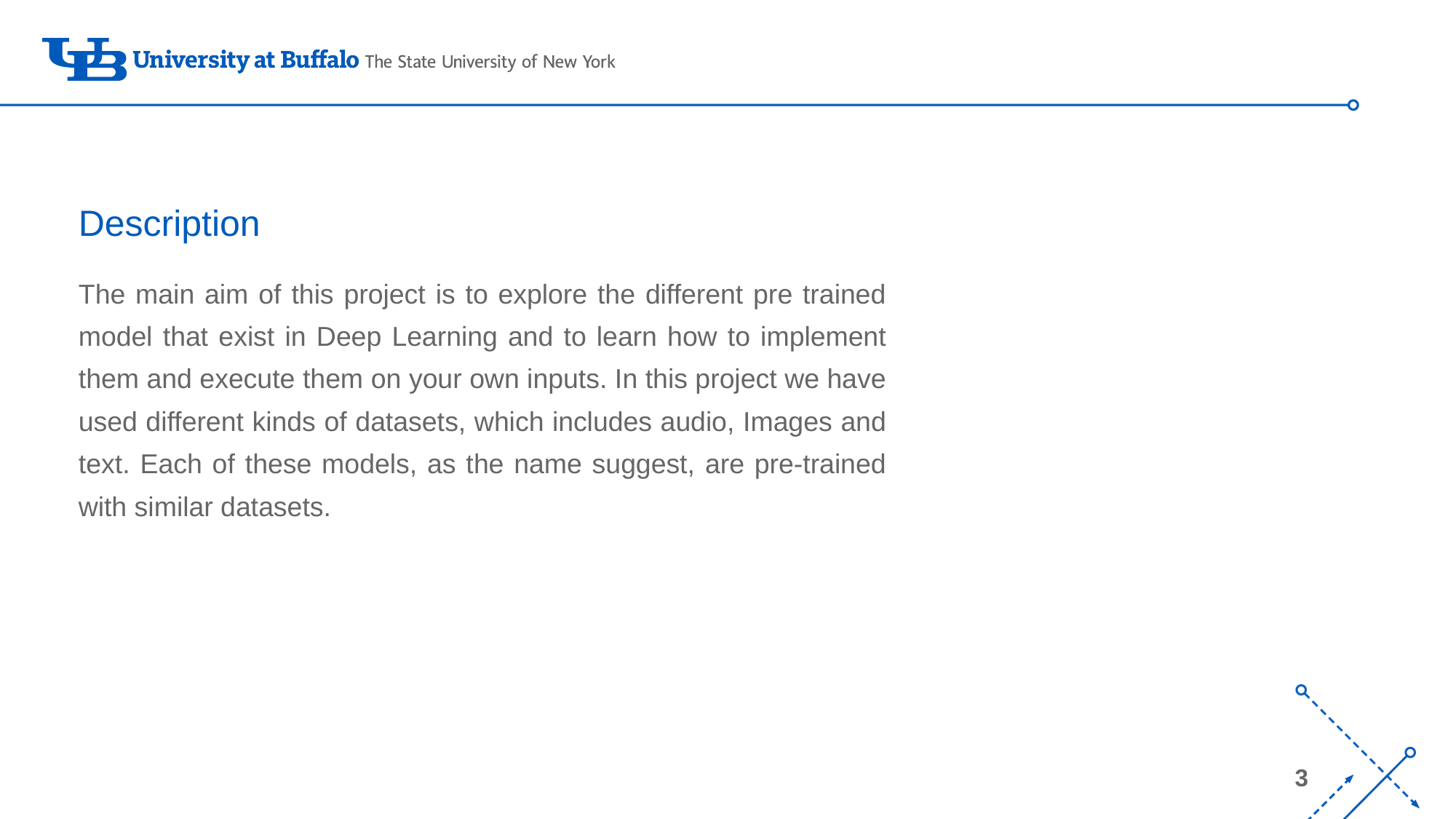

# Description
The main aim of this project is to explore the different pre trained model that exist in Deep Learning and to learn how to implement them and execute them on your own inputs. In this project we have used different kinds of datasets, which includes audio, Images and text. Each of these models, as the name suggest, are pre-trained with similar datasets.